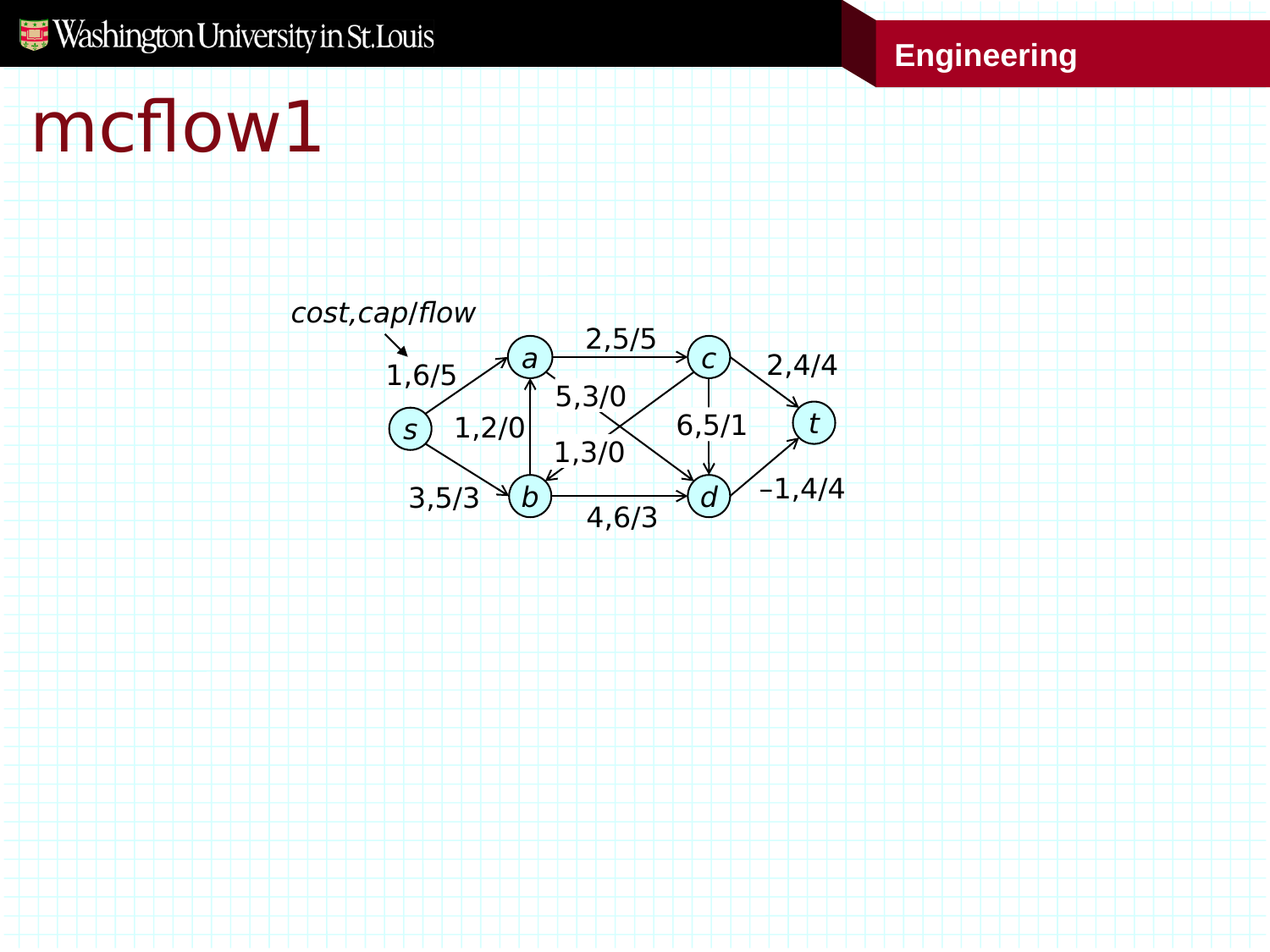

# mcflow1
cost,cap/flow
2,5/5

a
c
2,4/4
1,6/5
5,3/0
t
6,5/1
s
1,2/0
1,3/0
–1,4/4
b
d
3,5/3
4,6/3